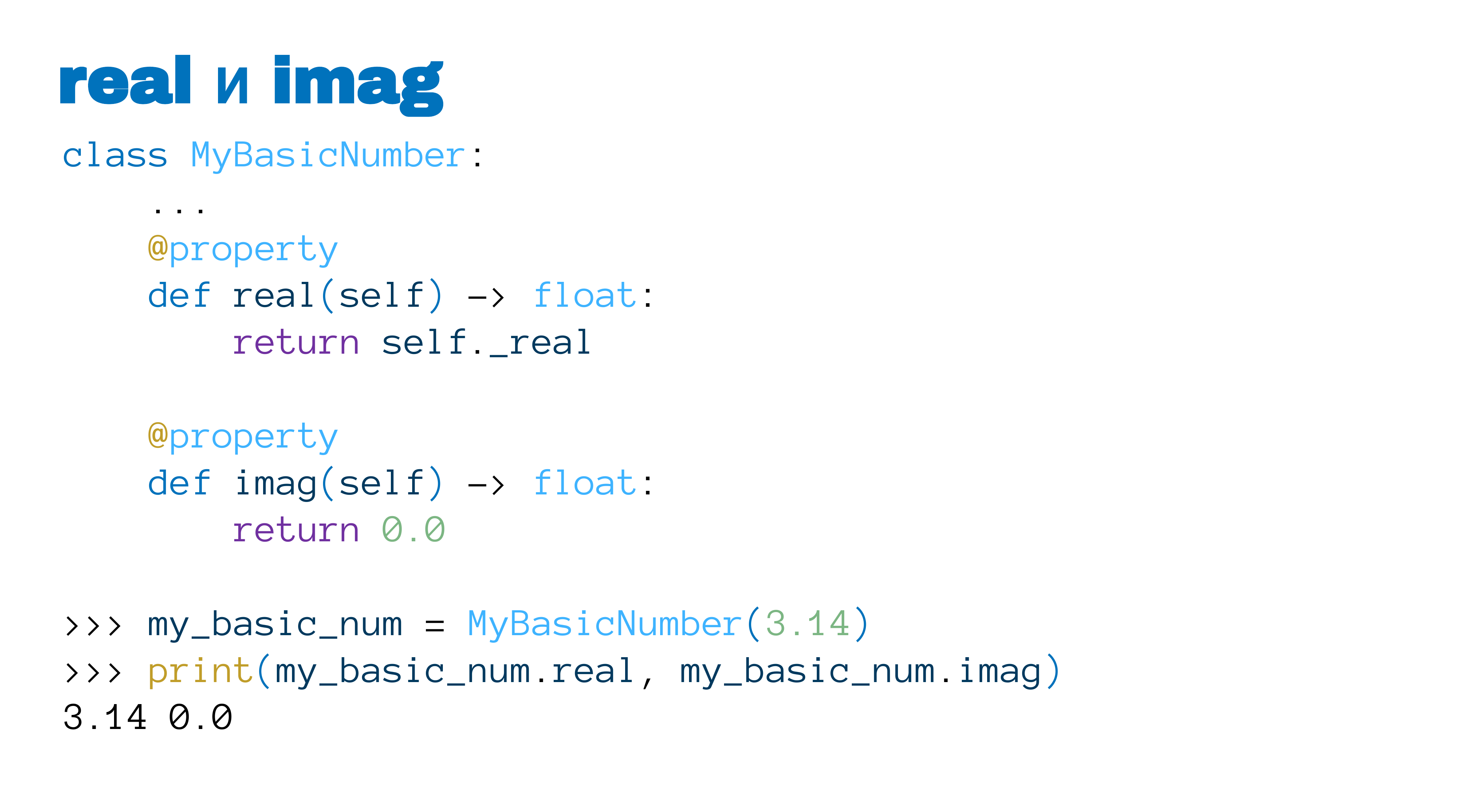

# real и imag
class MyBasicNumber:
    ...
    @property
    def real(self) -> float:
        return self._real

    @property
    def imag(self) -> float:
        return 0.0

>>> my_basic_num = MyBasicNumber(3.14)
>>> print(my_basic_num.real, my_basic_num.imag)
3.14 0.0
14